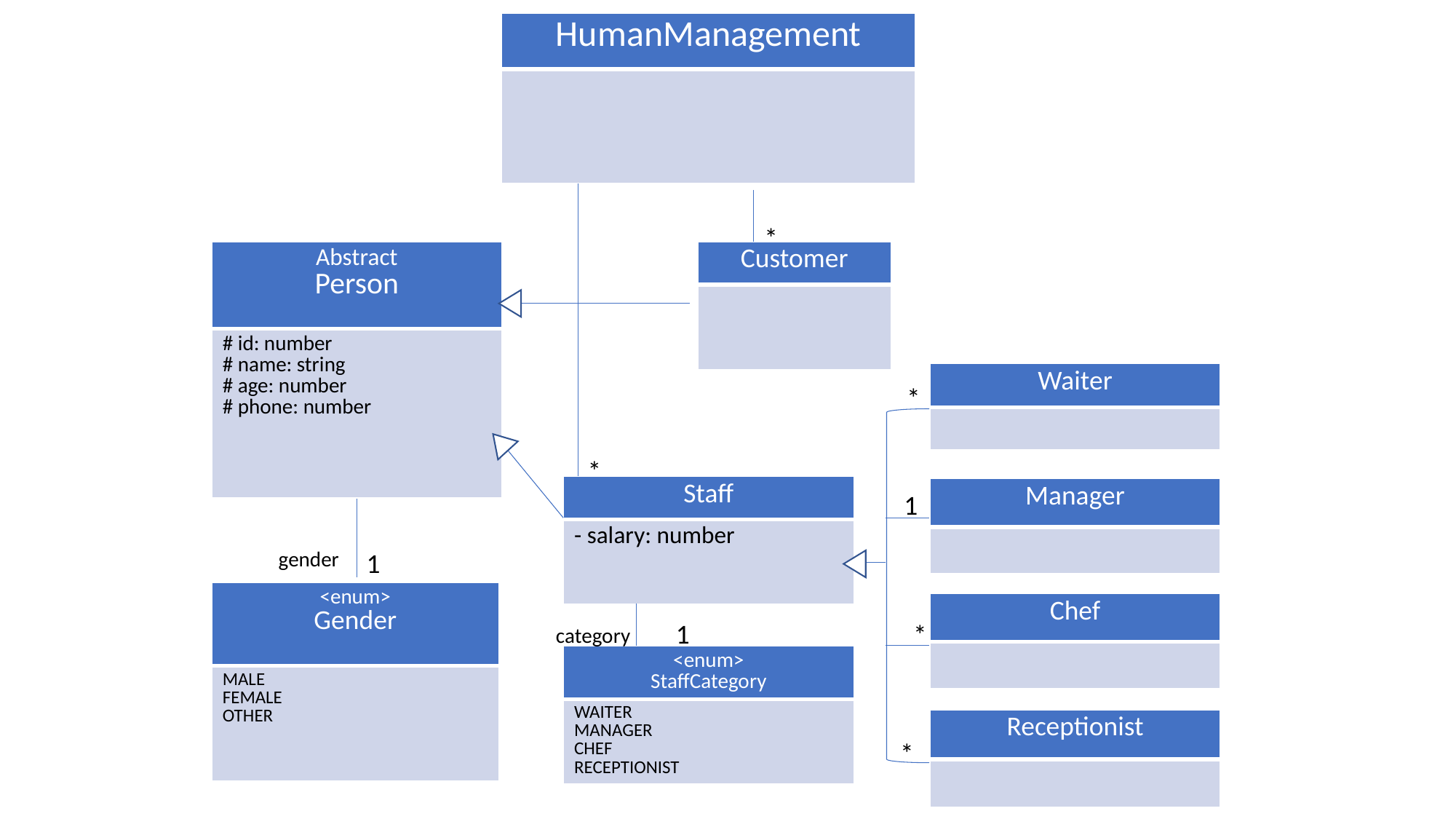

| HumanManagement |
| --- |
|  |
*
| Abstract Person |
| --- |
| # id: number # name: string # age: number # phone: number |
| Customer |
| --- |
|  |

| Waiter |
| --- |
|  |
*

*
| Staff |
| --- |
| - salary: number |
| Manager |
| --- |
|  |
1
gender
1

| <enum> Gender |
| --- |
| MALE FEMALE OTHER |
| Chef |
| --- |
|  |
1
*
category
| <enum> StaffCategory |
| --- |
| WAITER MANAGER CHEF RECEPTIONIST |
| Receptionist |
| --- |
|  |
*